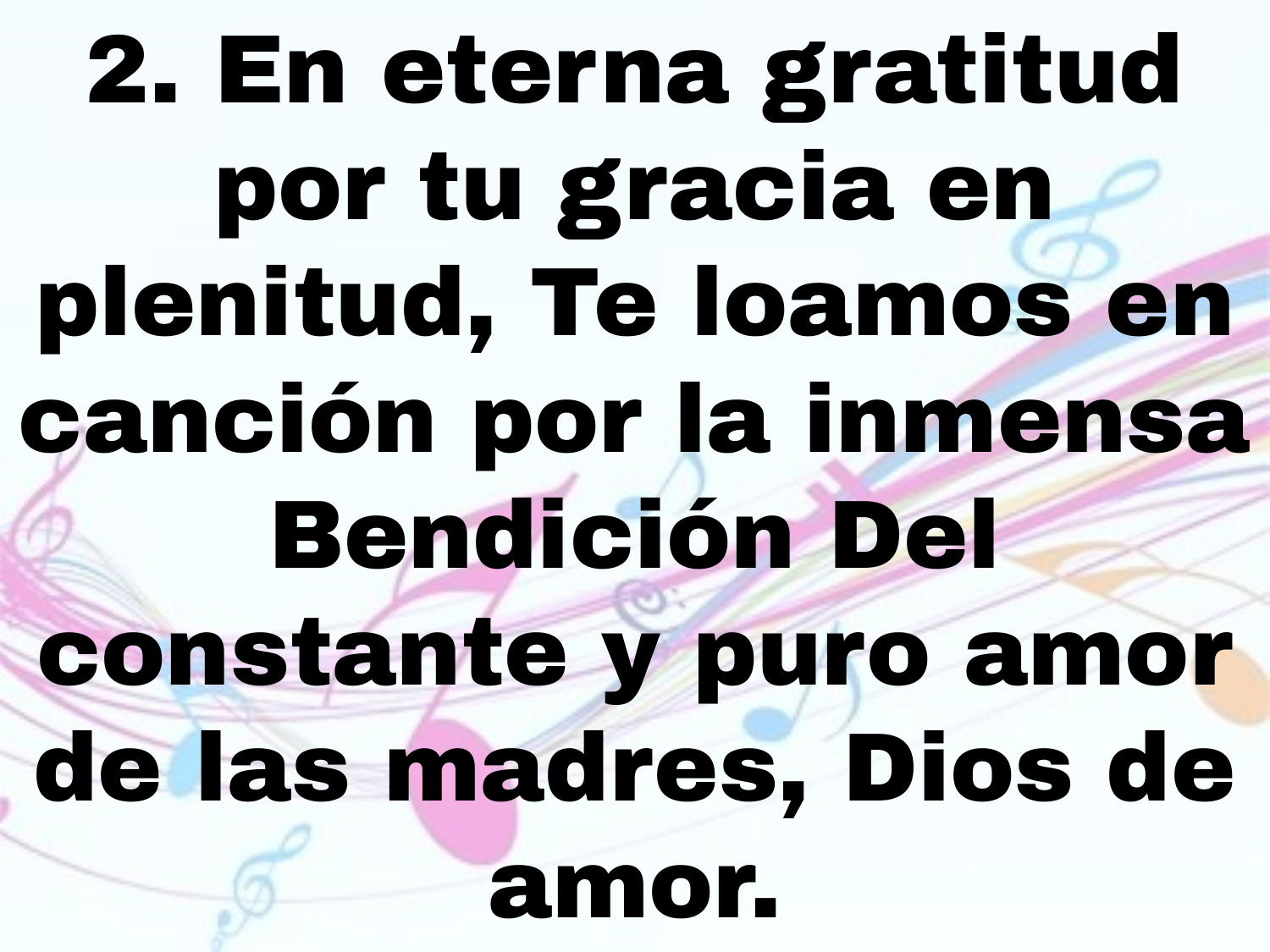

2. En eterna gratitud por tu gracia en plenitud, Te loamos en canción por la inmensa Bendición Del constante y puro amor de las madres, Dios de amor.